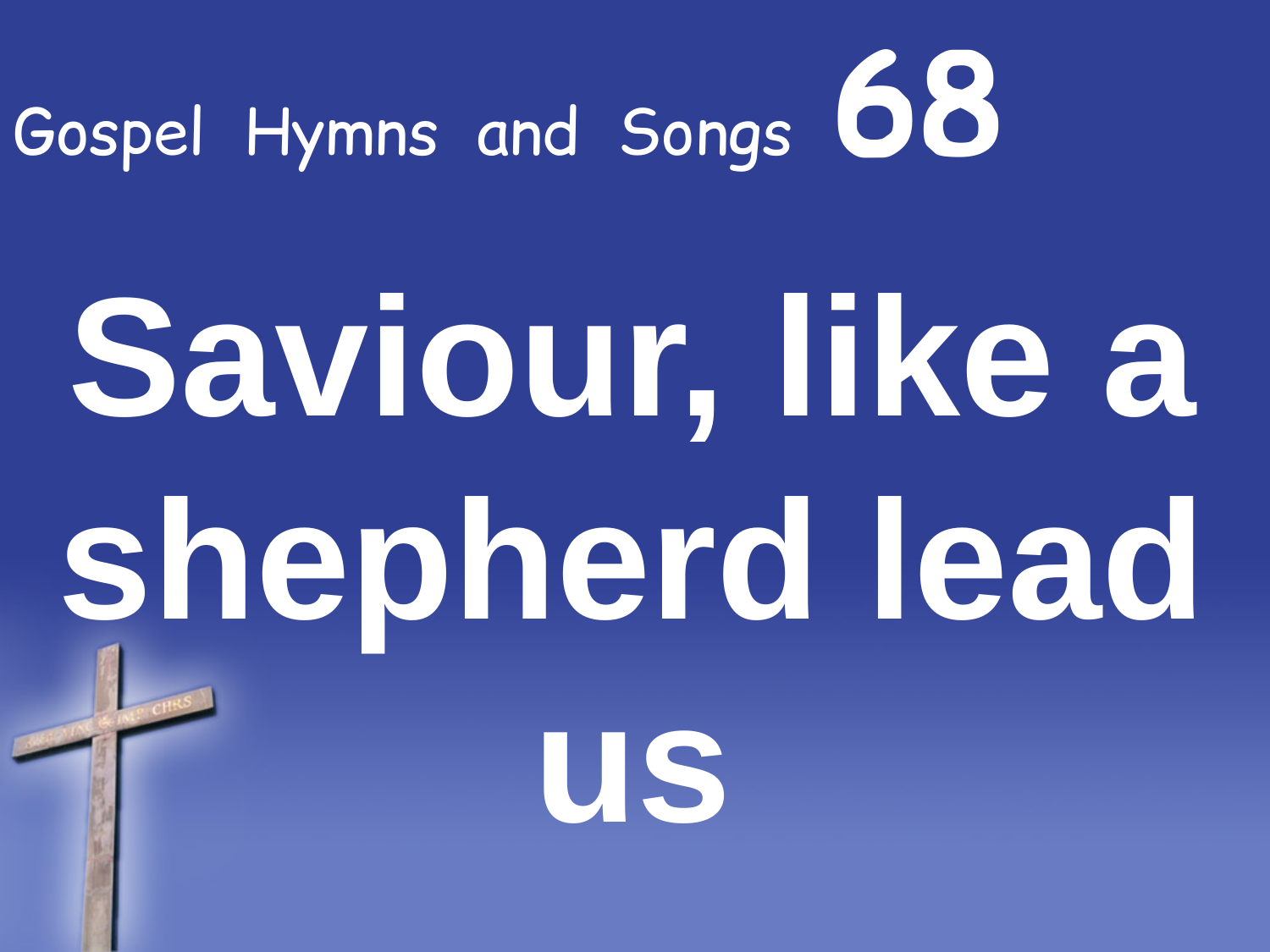

# Gospel  Hymns  and  Songs  68
Saviour, like a shepherd lead us